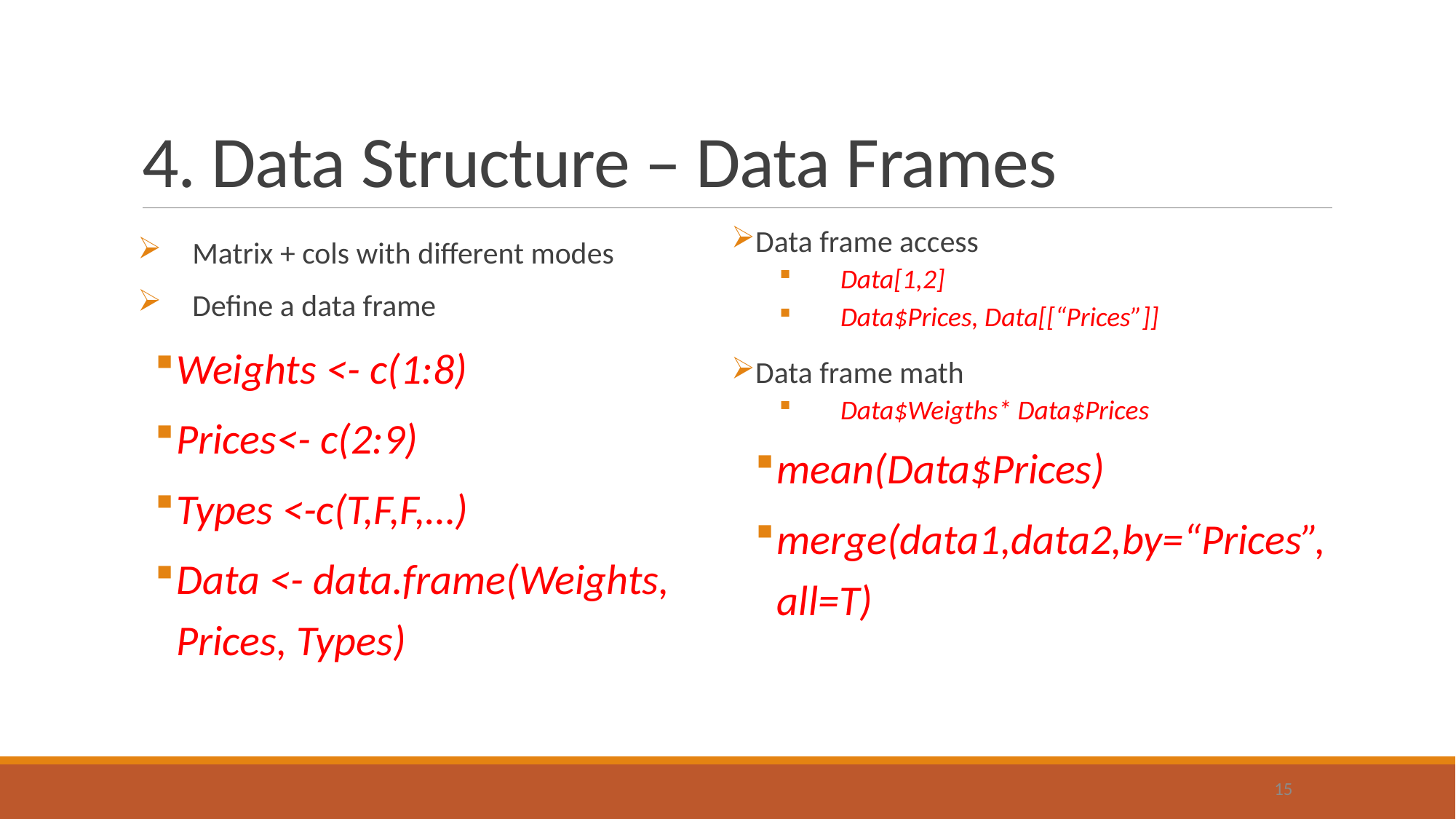

# 4. Data Structure – Data Frames
Matrix + cols with different modes
Define a data frame
Weights <- c(1:8)
Prices<- c(2:9)
Types <-c(T,F,F,…)
Data <- data.frame(Weights, Prices, Types)
Data frame access
Data[1,2]
Data$Prices, Data[[“Prices”]]
Data frame math
Data$Weigths* Data$Prices
mean(Data$Prices)
merge(data1,data2,by=“Prices”,all=T)
15